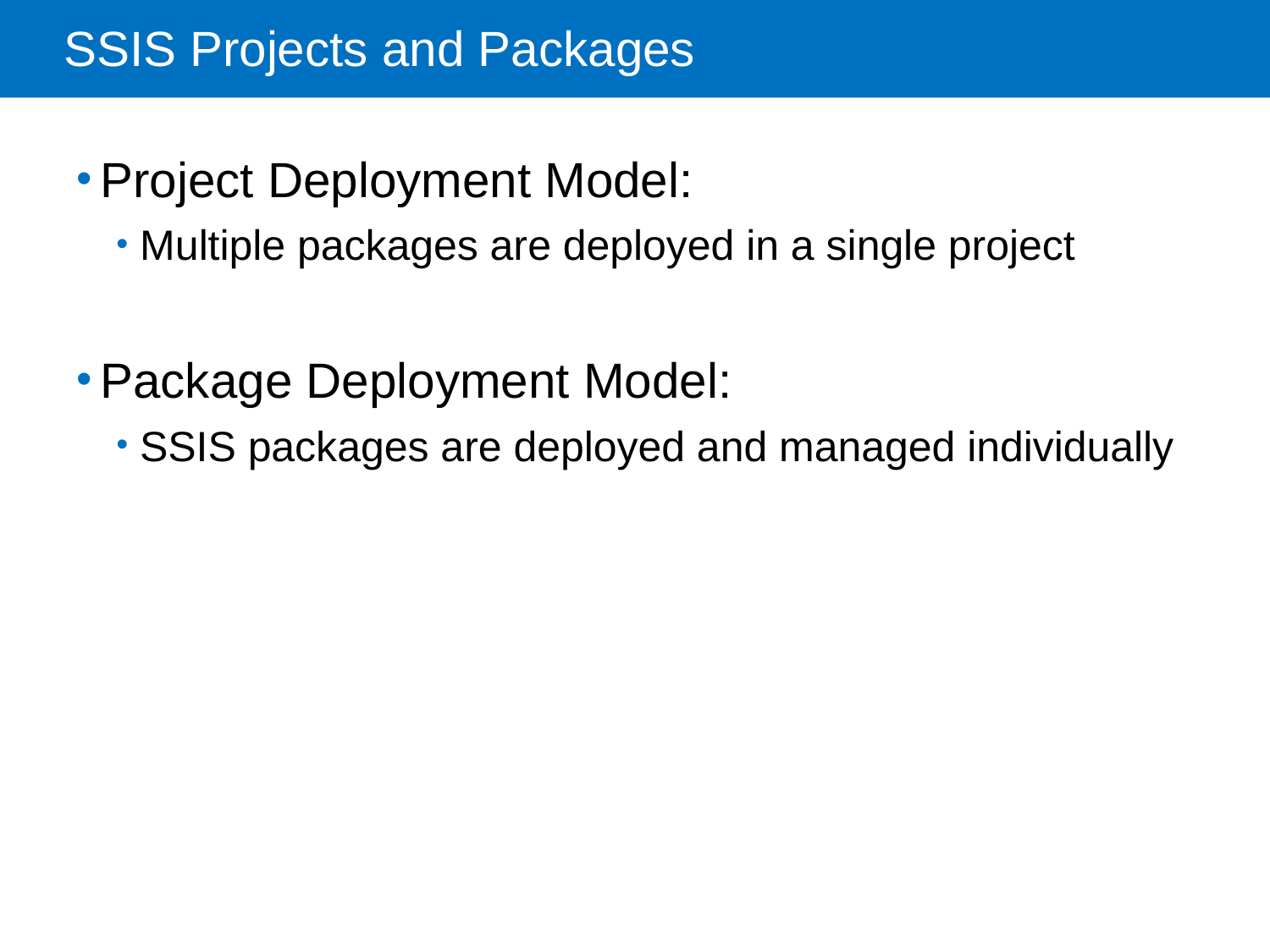

# SSIS Projects and Packages
Project Deployment Model:
Multiple packages are deployed in a single project

Package Deployment Model:
SSIS packages are deployed and managed individually